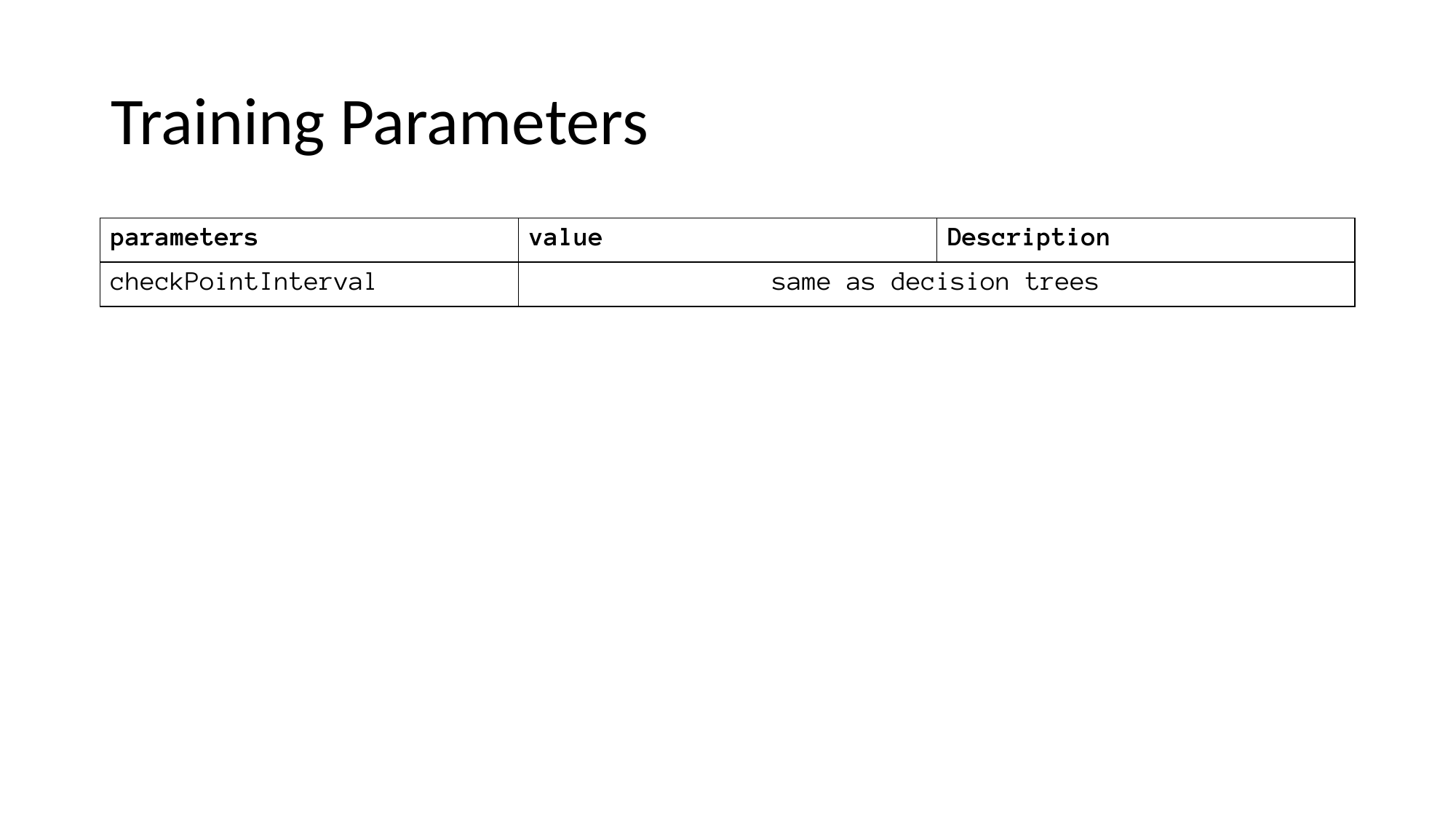

# Training Parameters
| parameters | value | Description |
| --- | --- | --- |
| checkPointInterval | same as decision trees |  |